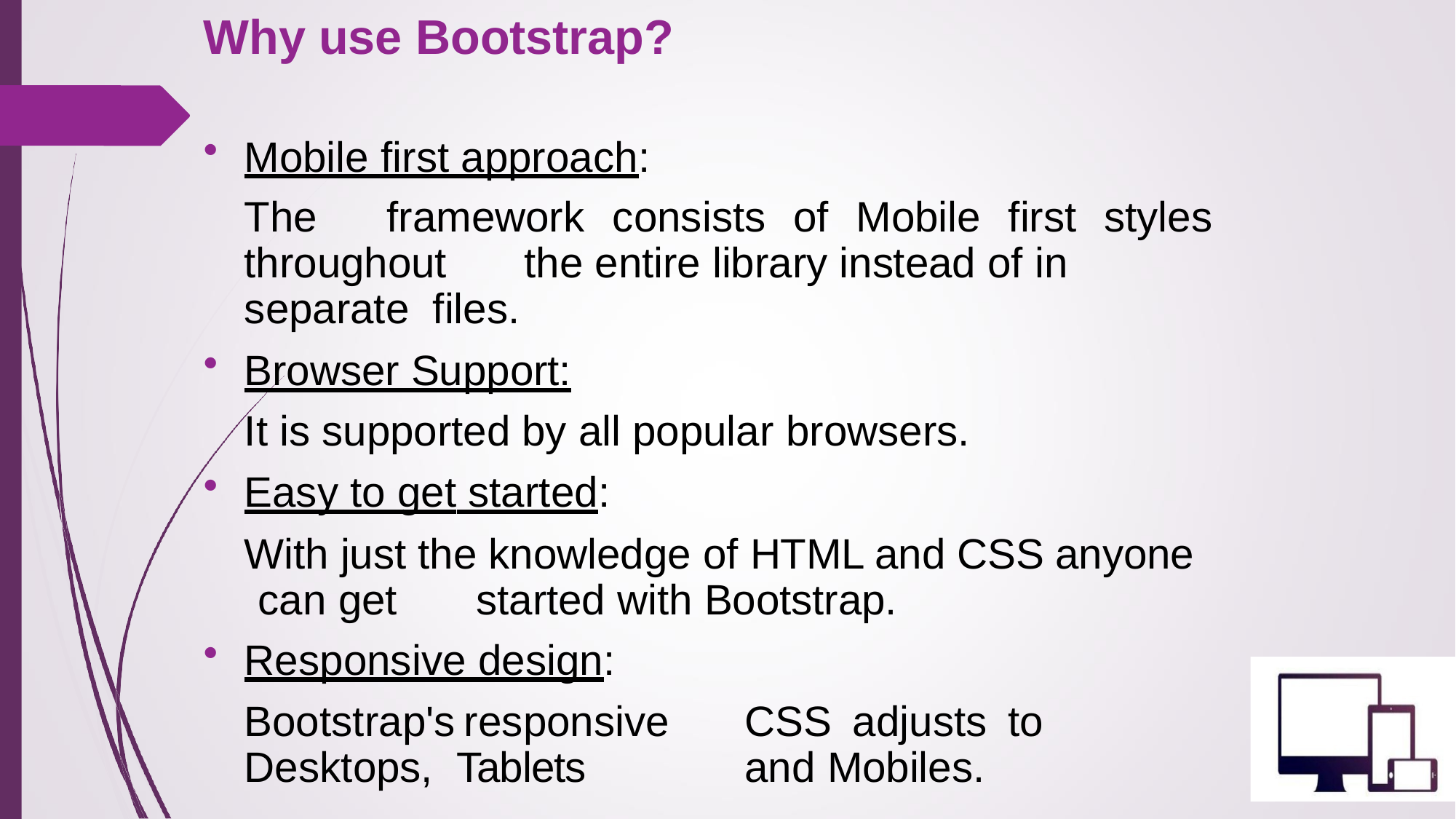

# Why use Bootstrap?
Mobile first approach:
The	framework	consists	of	Mobile	first	styles  throughout	the entire library instead of in separate  files.
Browser Support:
It is supported by all popular browsers.
Easy to get started:
With just the knowledge of HTML and CSS anyone  can get	started with Bootstrap.
Responsive design:
Bootstrap's	responsive	CSS	adjusts	to	Desktops,  Tablets	and Mobiles.